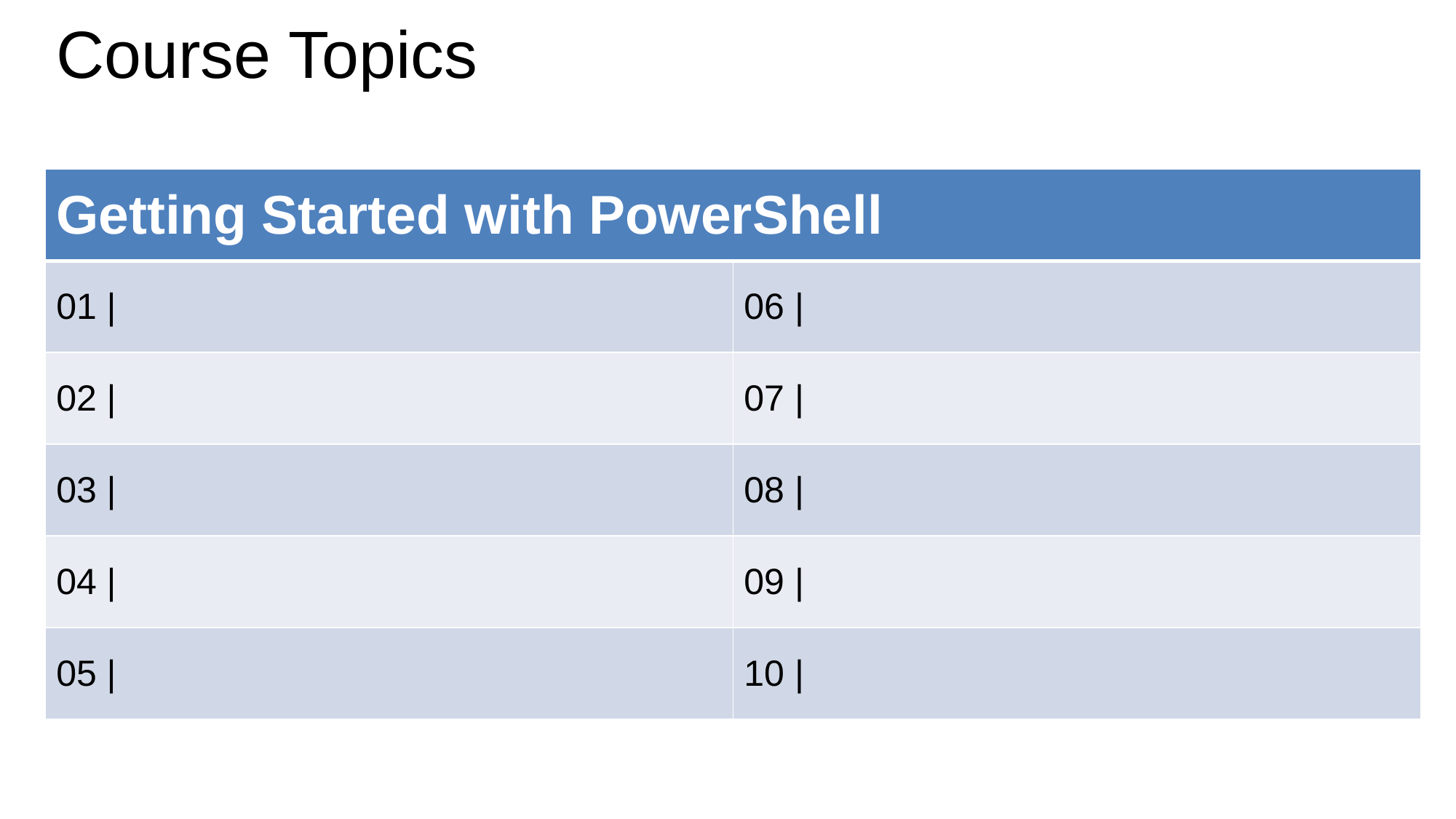

# Course Topics
| Getting Started with PowerShell |  |
| --- | --- |
| 01 | | 06 | |
| 02 | | 07 | |
| 03 | | 08 | |
| 04 | | 09 | |
| 05 | | 10 | |